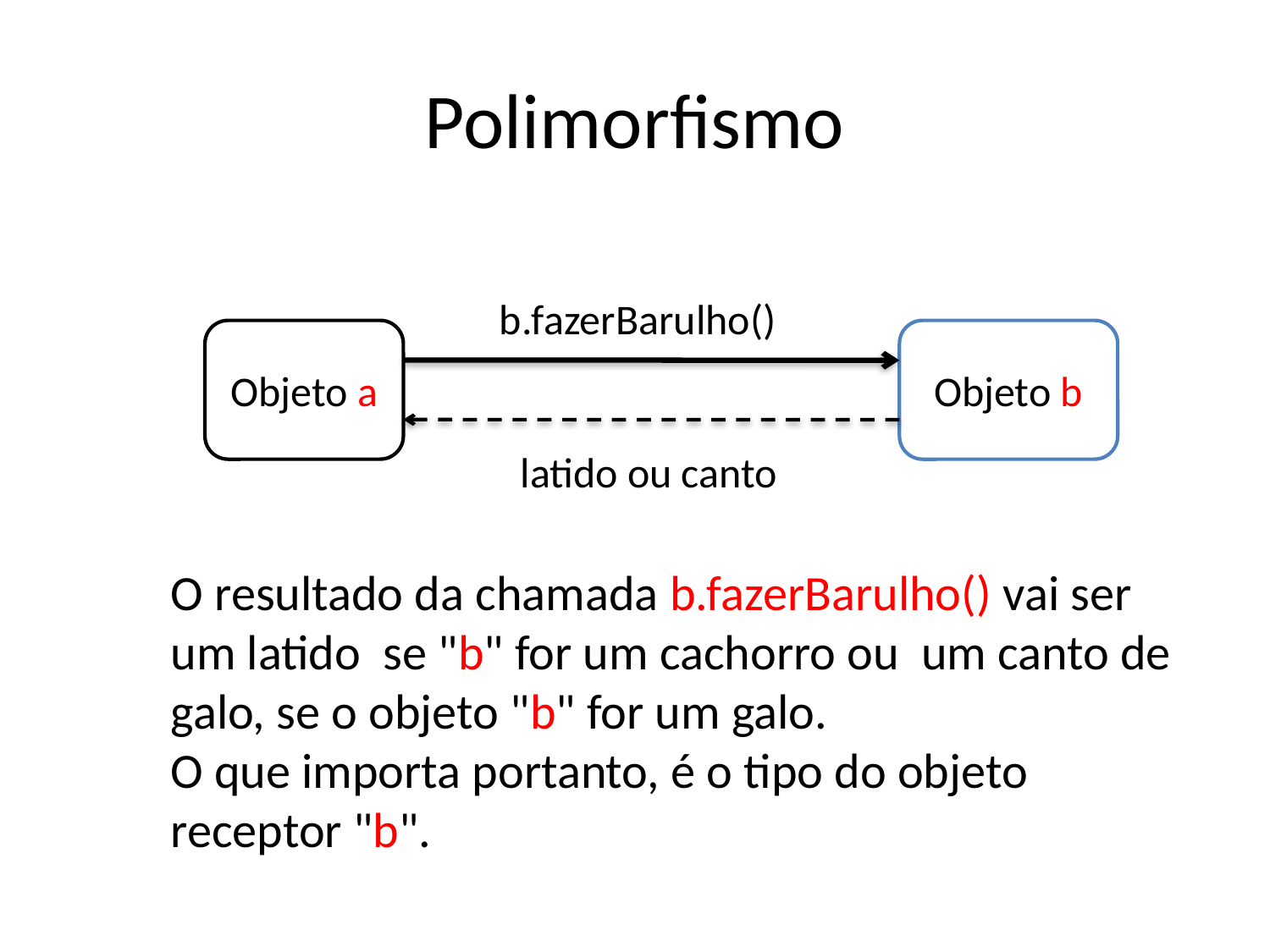

# Polimorfismo
b.fazerBarulho()
Objeto a
Objeto b
latido ou canto

O resultado da chamada b.fazerBarulho() vai ser um latido  se "b" for um cachorro ou  um canto de galo, se o objeto "b" for um galo.
O que importa portanto, é o tipo do objeto receptor "b".